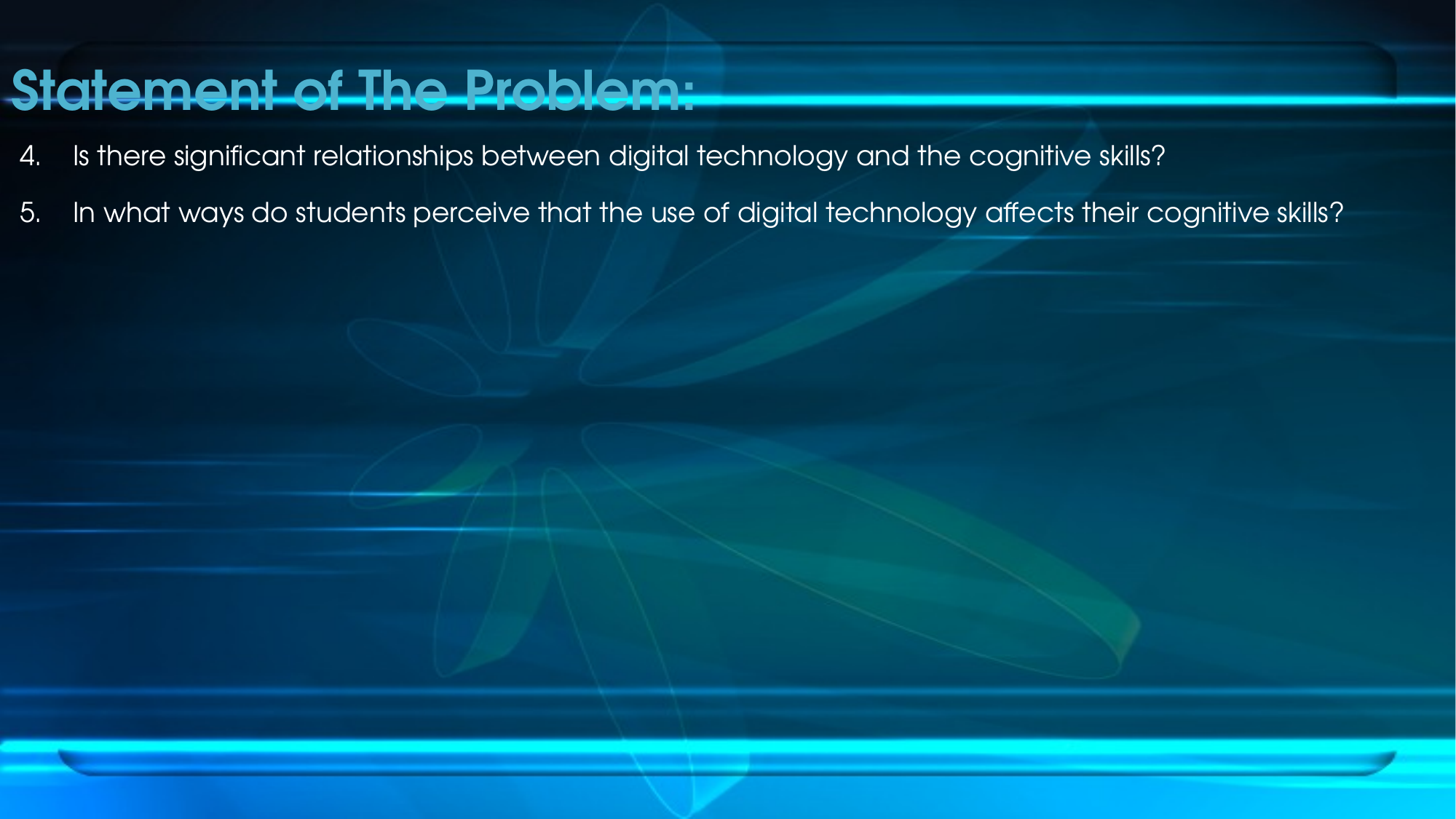

# Statement of The Problem:
4.    Is there significant relationships between digital technology and the cognitive skills?
5.    In what ways do students perceive that the use of digital technology affects their cognitive skills?